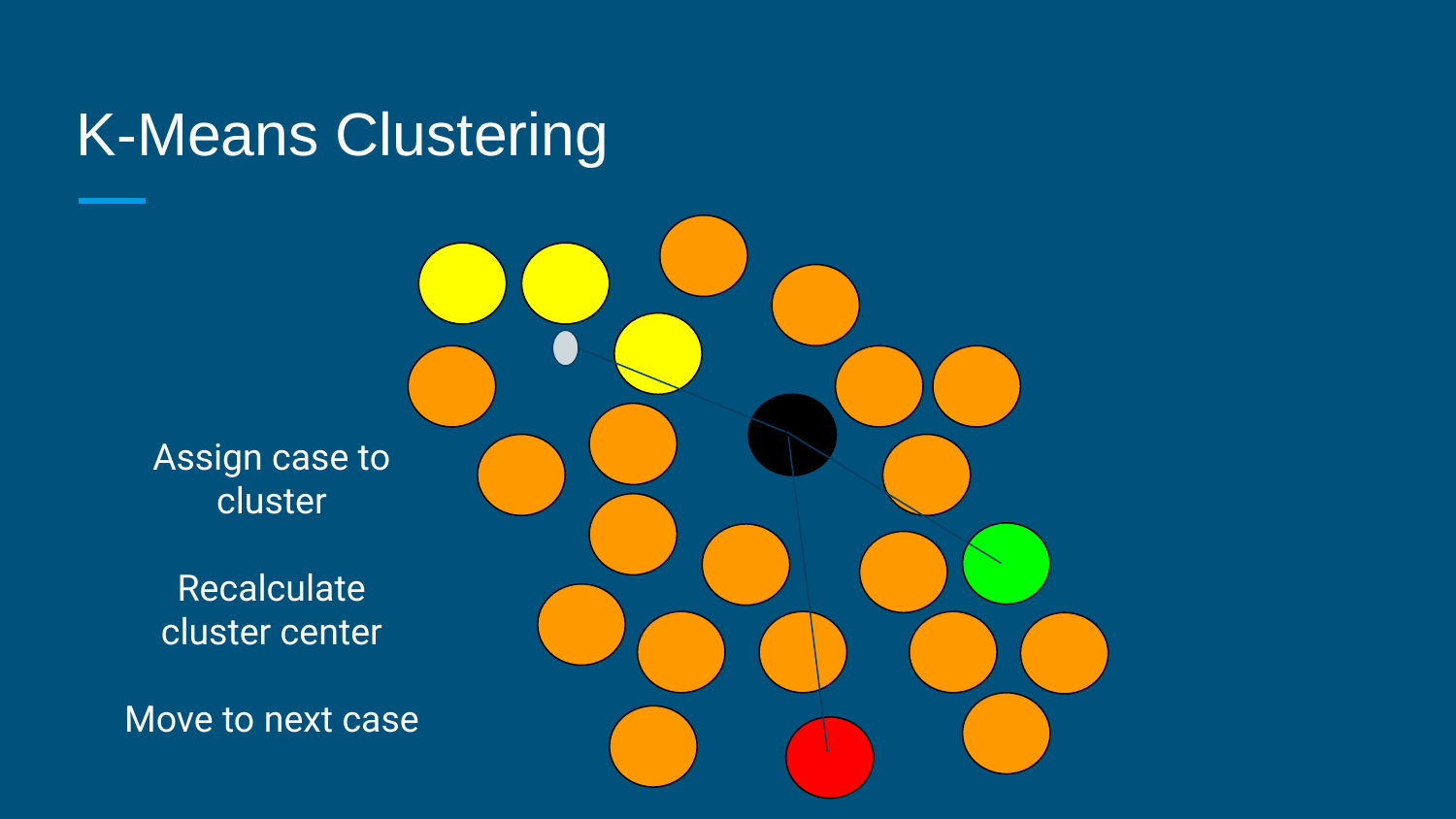

# K-Means Clustering

Assign case to cluster

Recalculate cluster center

Move to next case